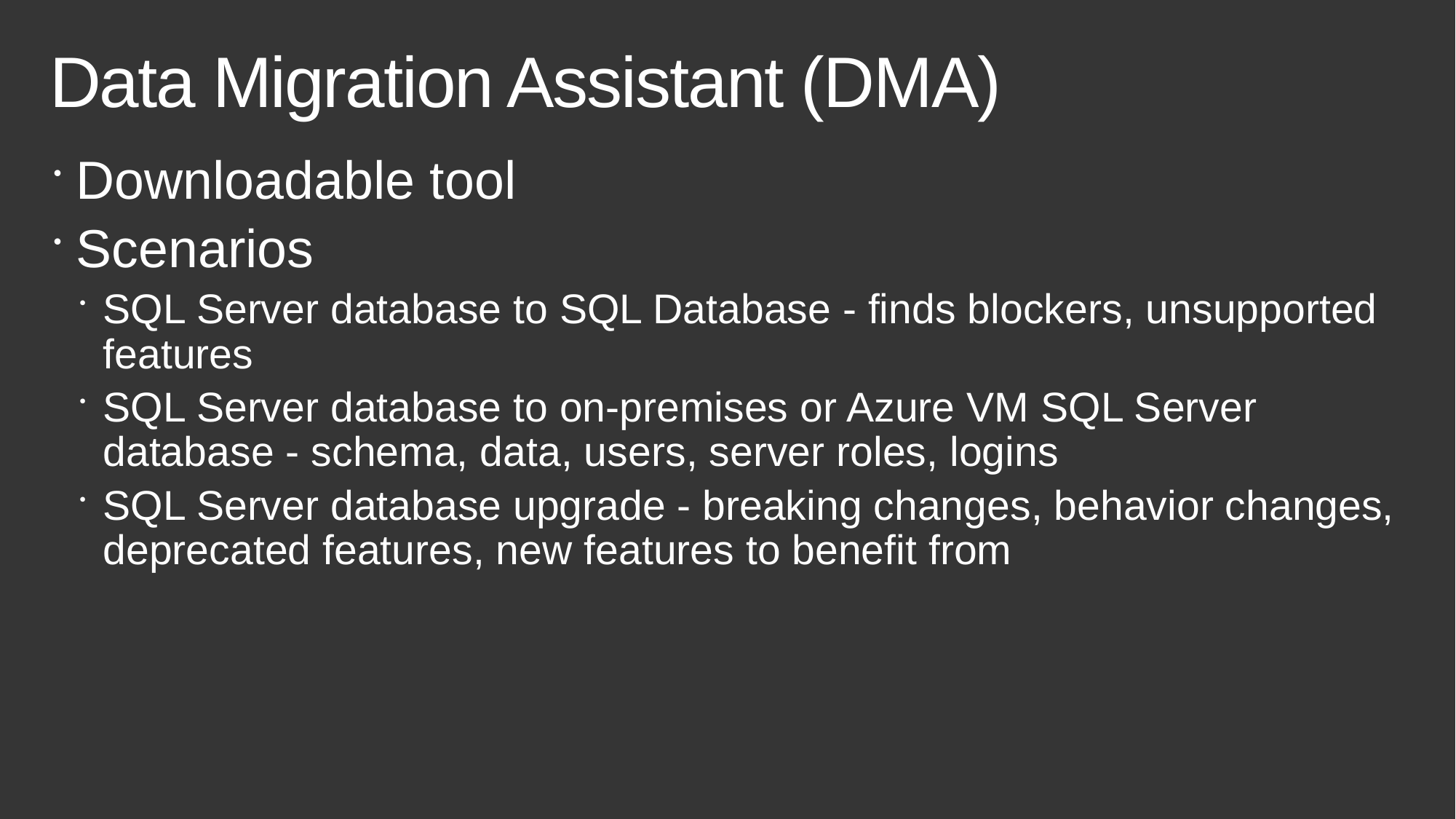

# Data Migration Assistant (DMA)
Downloadable tool
Scenarios
SQL Server database to SQL Database - finds blockers, unsupported features
SQL Server database to on-premises or Azure VM SQL Server database - schema, data, users, server roles, logins
SQL Server database upgrade - breaking changes, behavior changes, deprecated features, new features to benefit from